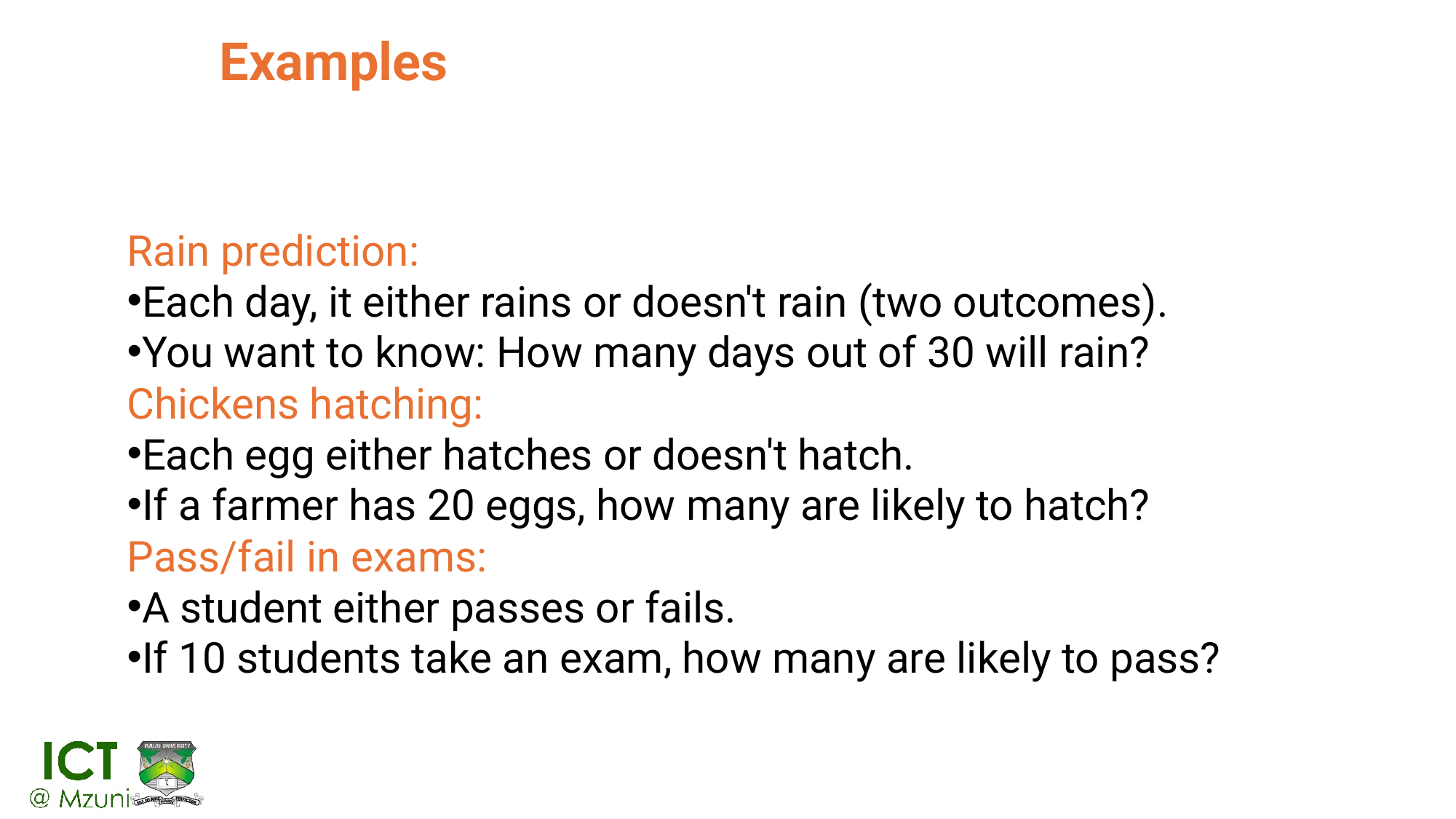

# Examples
Rain prediction:
Each day, it either rains or doesn't rain (two outcomes).
You want to know: How many days out of 30 will rain?
Chickens hatching:
Each egg either hatches or doesn't hatch.
If a farmer has 20 eggs, how many are likely to hatch?
Pass/fail in exams:
A student either passes or fails.
If 10 students take an exam, how many are likely to pass?